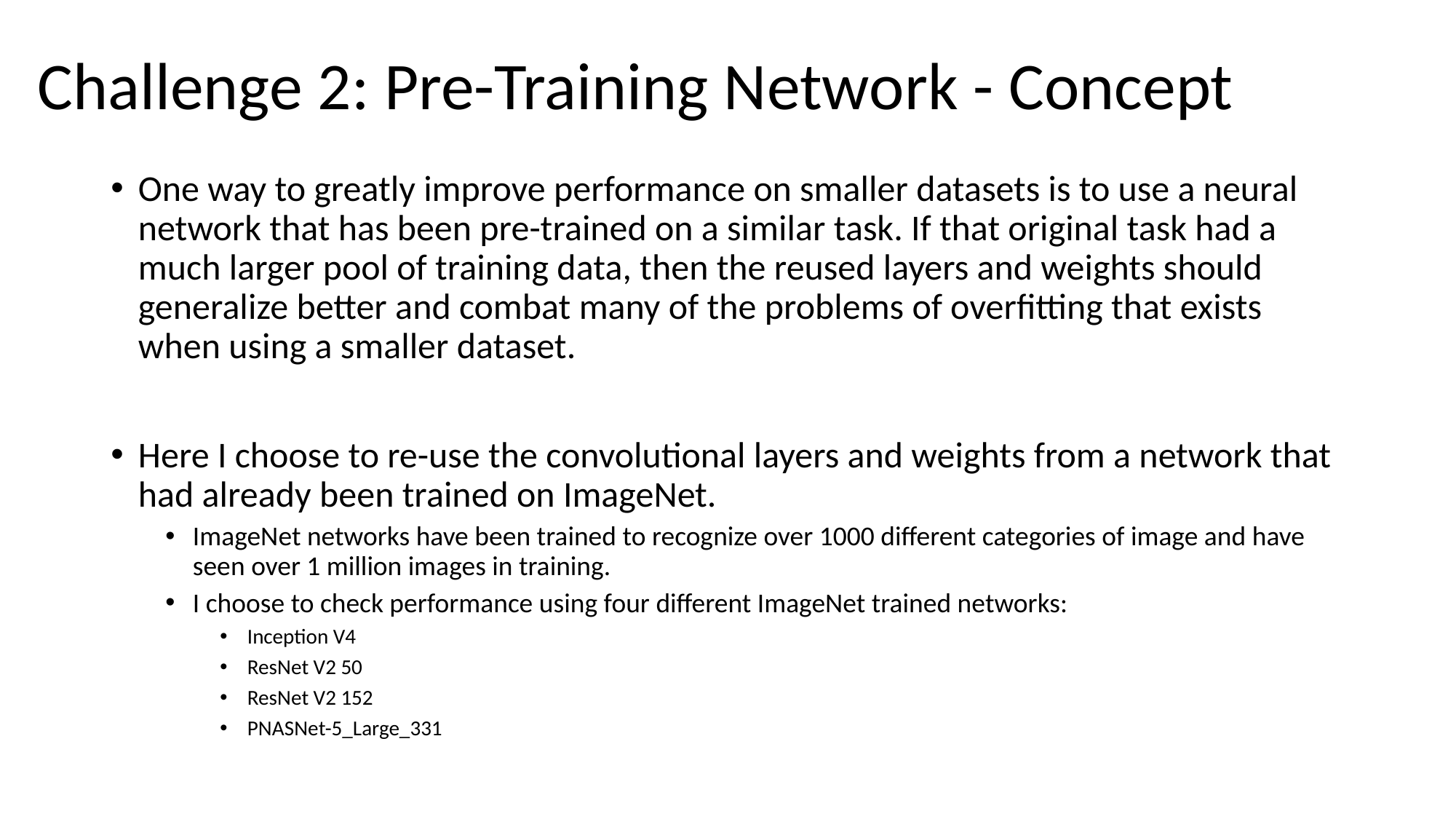

# Challenge 2: Pre-Training Network - Concept
One way to greatly improve performance on smaller datasets is to use a neural network that has been pre-trained on a similar task. If that original task had a much larger pool of training data, then the reused layers and weights should generalize better and combat many of the problems of overfitting that exists when using a smaller dataset.

Here I choose to re-use the convolutional layers and weights from a network that had already been trained on ImageNet.
ImageNet networks have been trained to recognize over 1000 different categories of image and have seen over 1 million images in training.
I choose to check performance using four different ImageNet trained networks:
Inception V4
ResNet V2 50
ResNet V2 152
PNASNet-5_Large_331